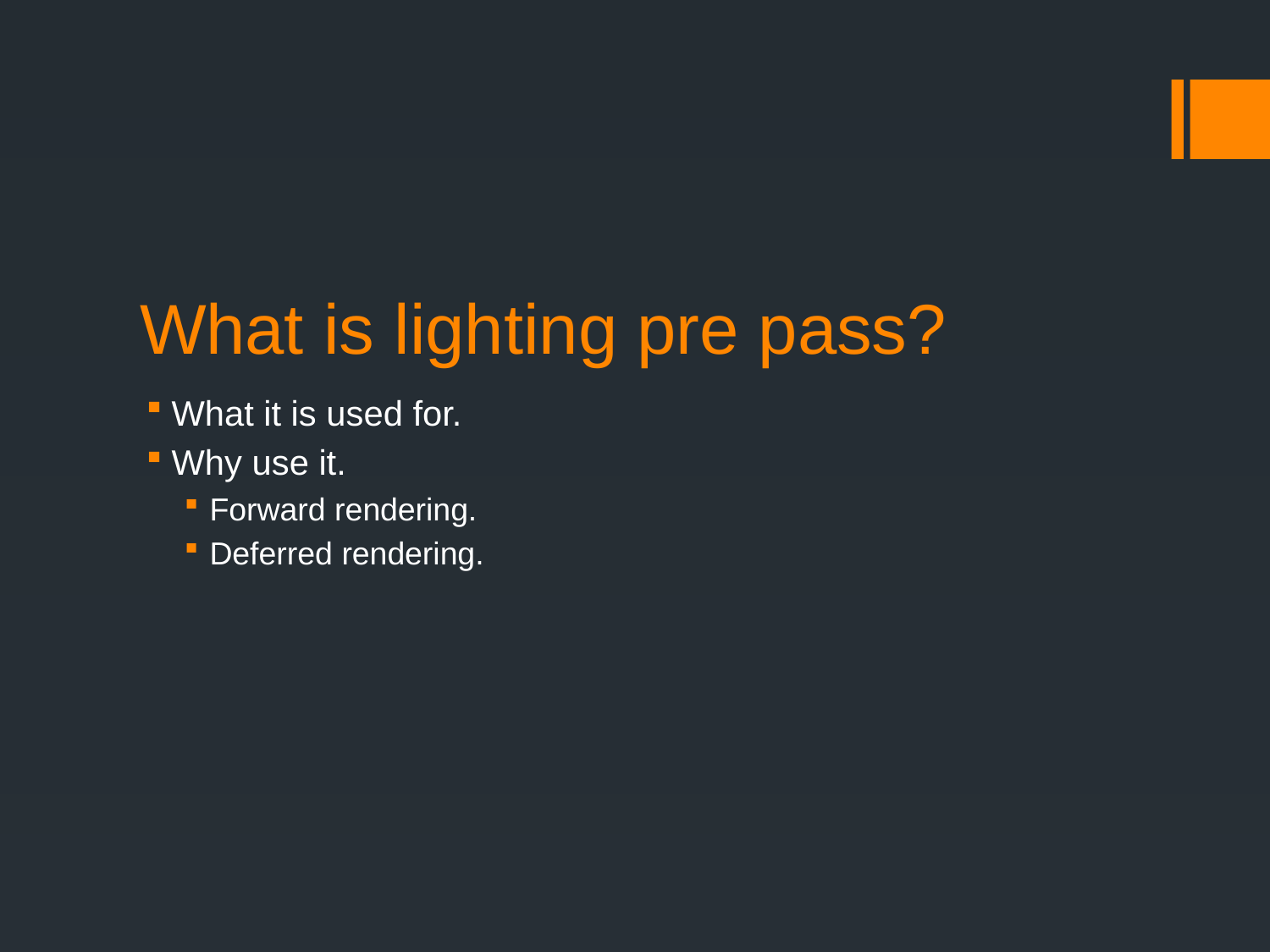

# What is lighting pre pass?
What it is used for.
Why use it.
Forward rendering.
Deferred rendering.